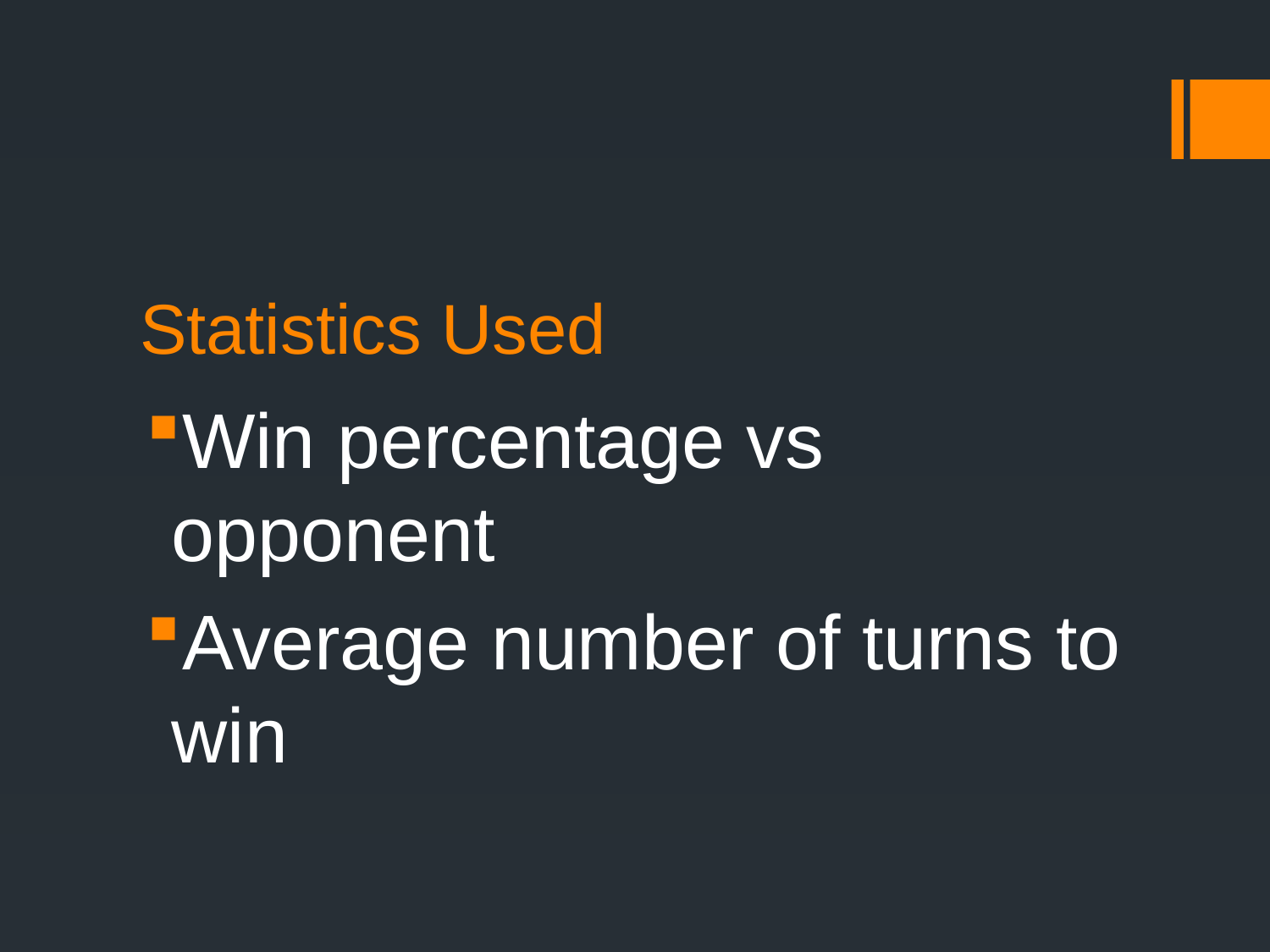

# Statistics Used
Win percentage vs opponent
Average number of turns to win